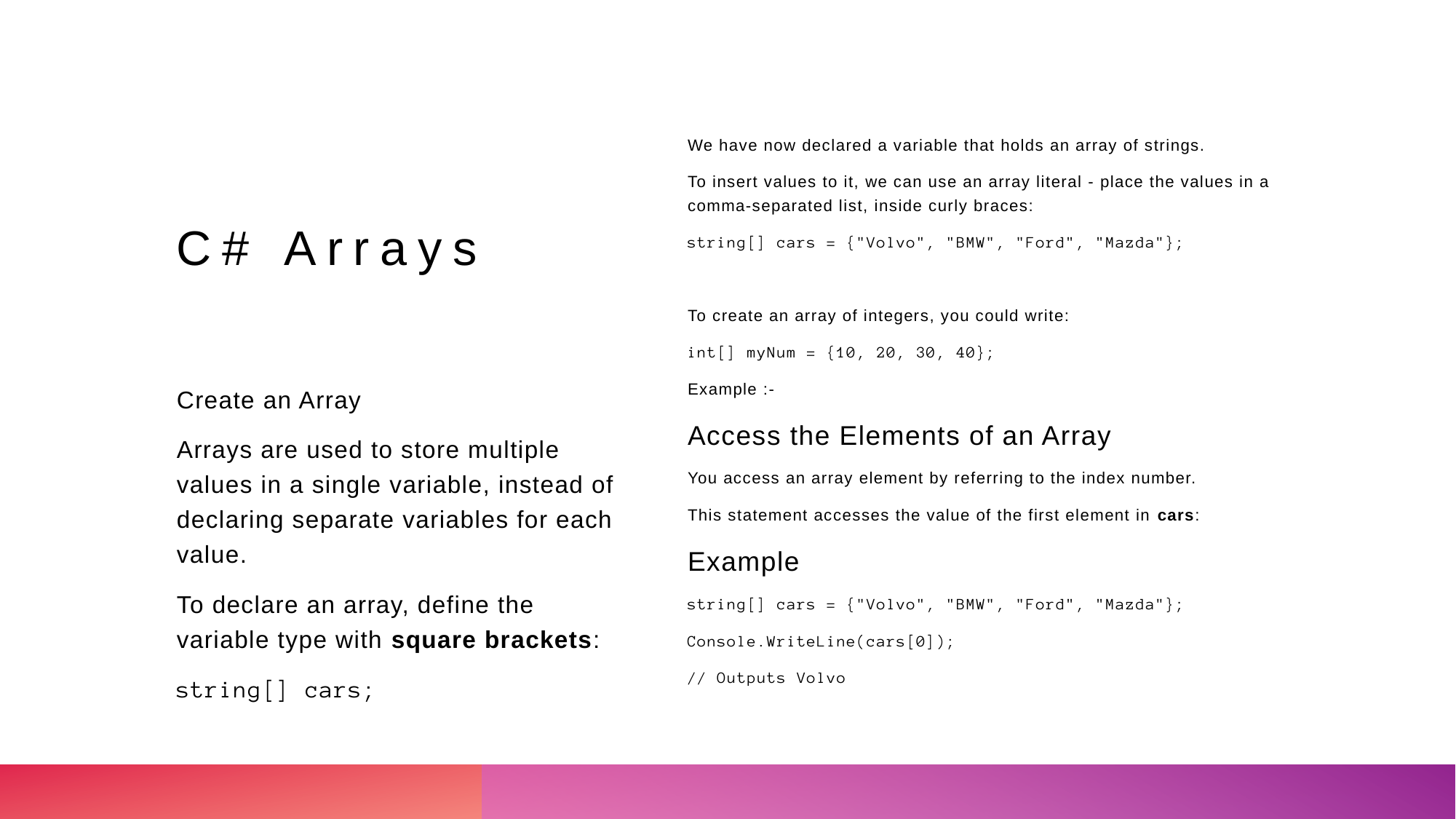

# C# Arrays

We have now declared a variable that holds an array of strings.
To insert values to it, we can use an array literal - place the values in a comma-separated list, inside curly braces:
string[] cars = {"Volvo", "BMW", "Ford", "Mazda"};

To create an array of integers, you could write:
int[] myNum = {10, 20, 30, 40};
Example :-
Access the Elements of an Array
You access an array element by referring to the index number.
This statement accesses the value of the first element in cars:
Example
string[] cars = {"Volvo", "BMW", "Ford", "Mazda"};
Console.WriteLine(cars[0]);
// Outputs Volvo

Create an Array
Arrays are used to store multiple values in a single variable, instead of declaring separate variables for each value.
To declare an array, define the variable type with square brackets:
string[] cars;